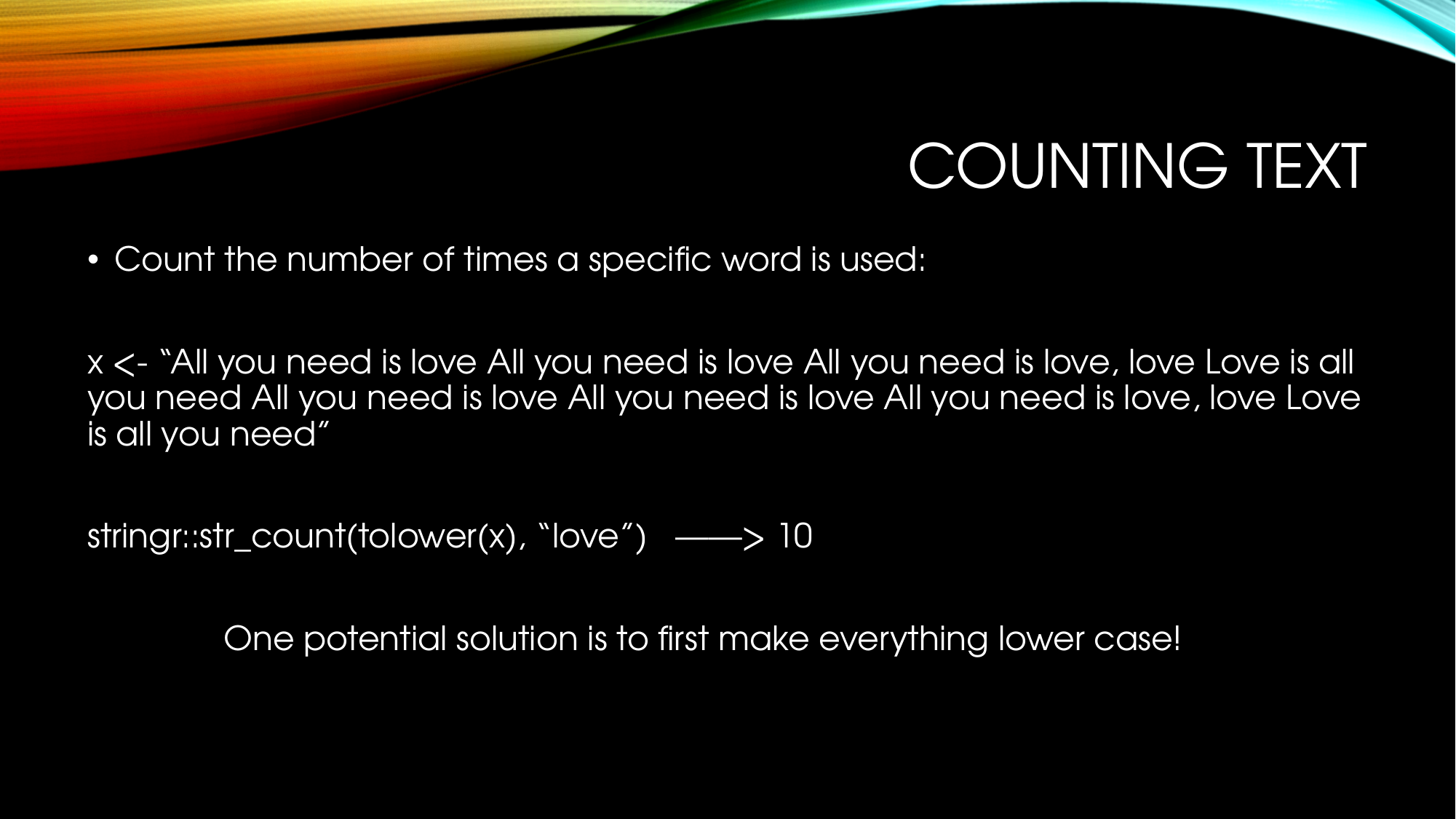

# Counting Text
Count the number of times a specific word is used:

x <- “All you need is love All you need is love All you need is love, love Love is all you need All you need is love All you need is love All you need is love, love Love is all you need”

stringr::str_count(tolower(x), “love”)   ——> 10

One potential solution is to first make everything lower case!